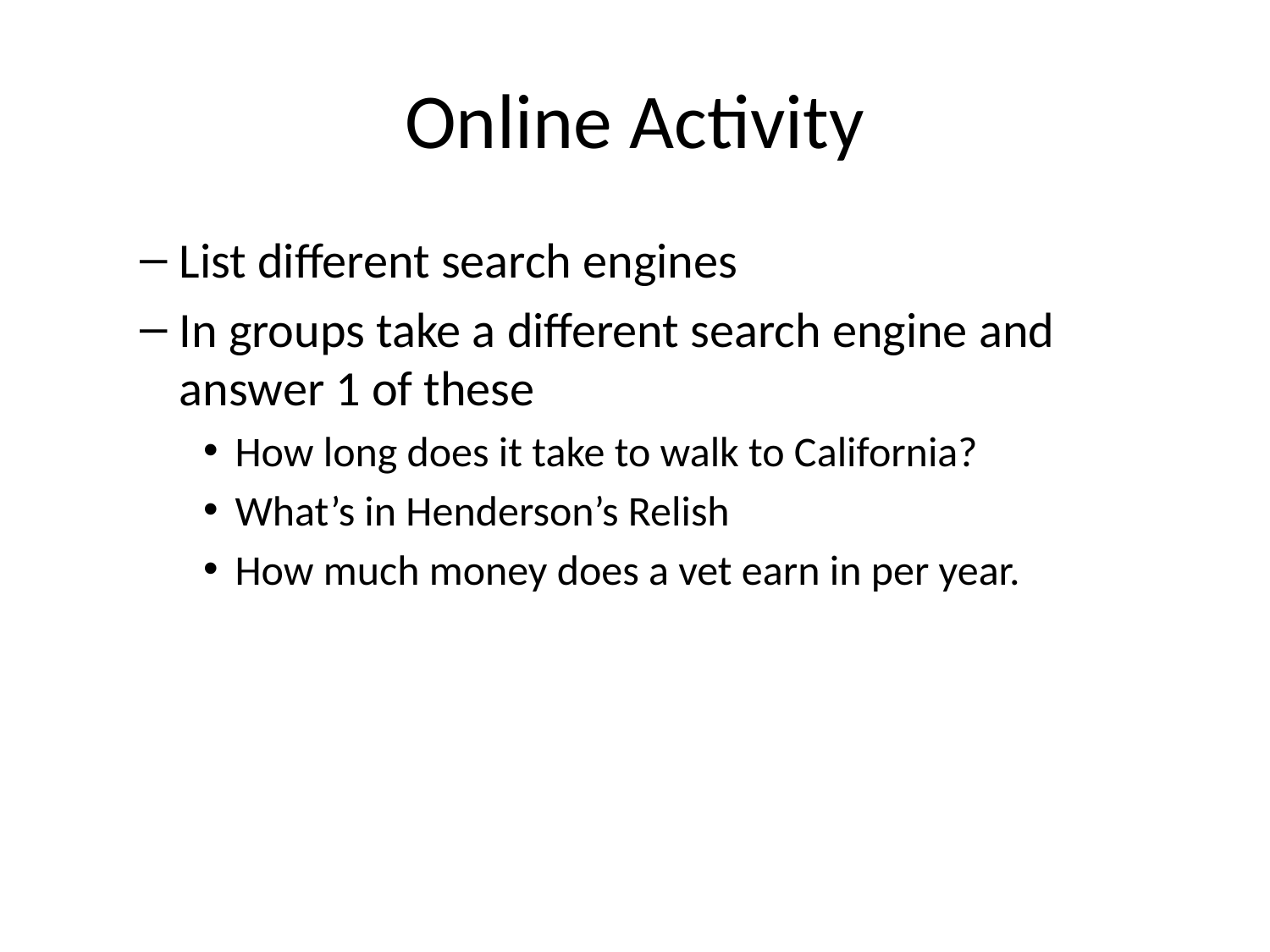

# Online Activity
List different search engines
In groups take a different search engine and answer 1 of these
How long does it take to walk to California?
What’s in Henderson’s Relish
How much money does a vet earn in per year.